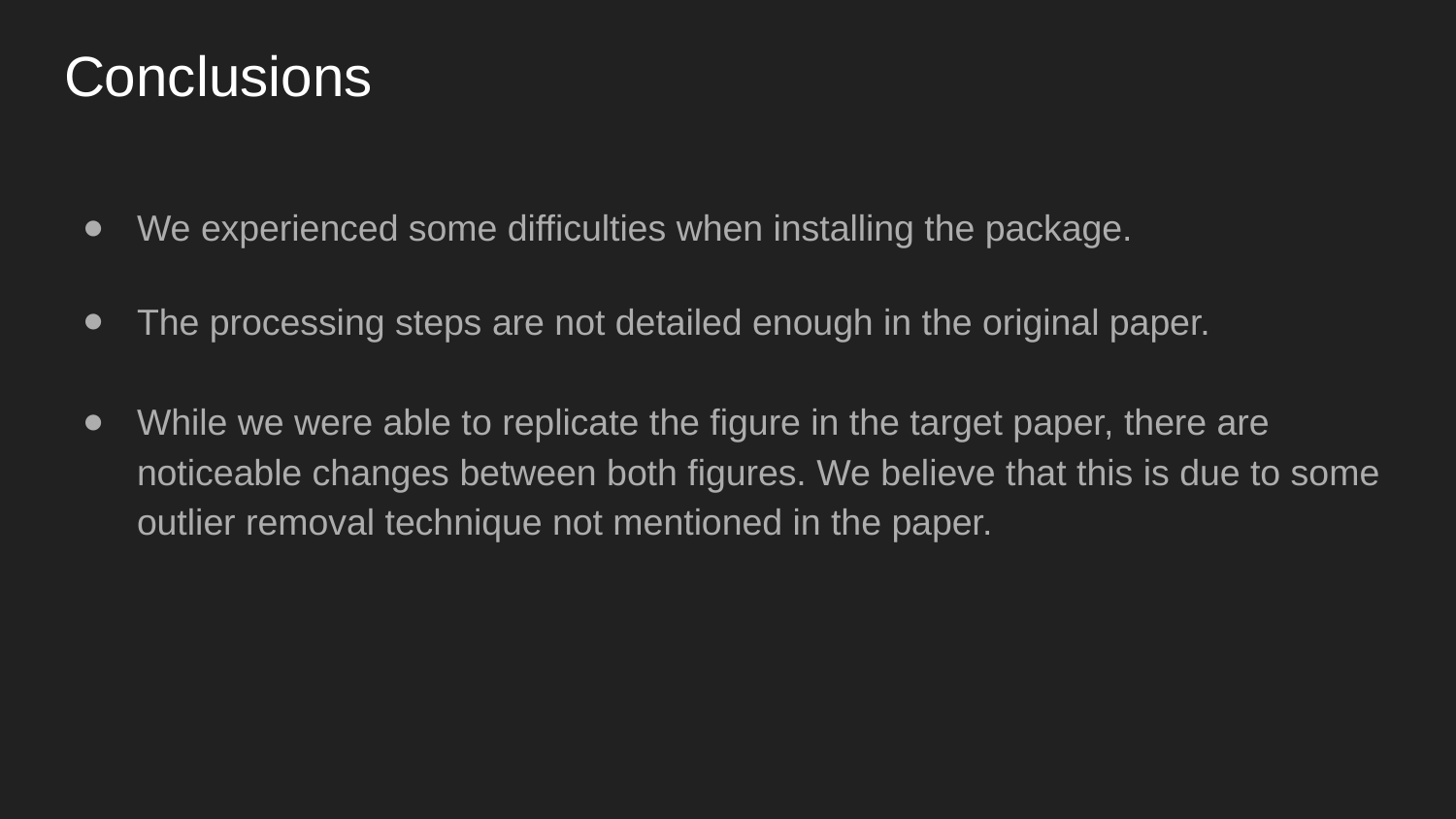

# Conclusions
We experienced some difficulties when installing the package.
The processing steps are not detailed enough in the original paper.
While we were able to replicate the figure in the target paper, there are noticeable changes between both figures. We believe that this is due to some outlier removal technique not mentioned in the paper.